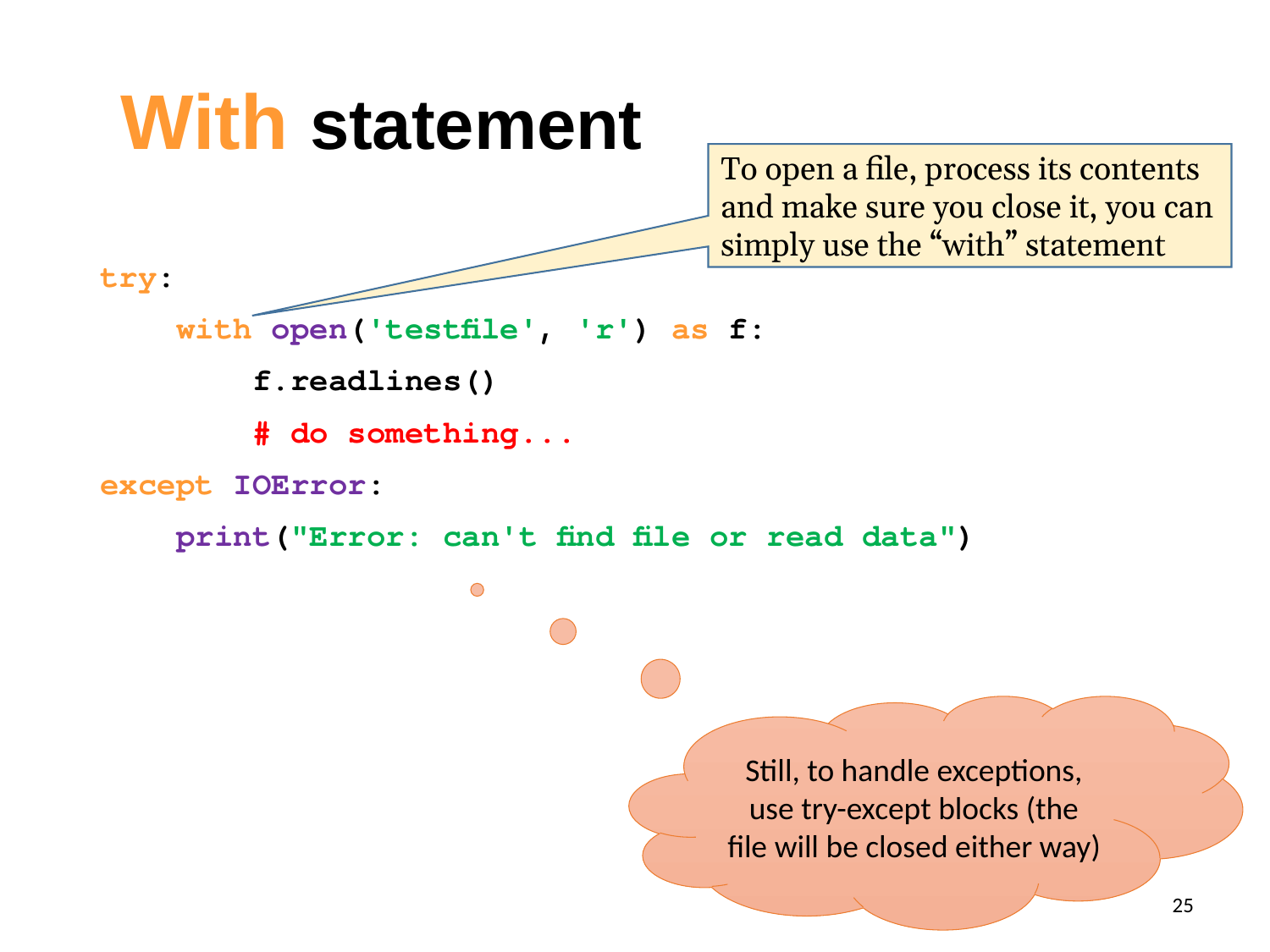

# With statement
To open a file, process its contents and make sure you close it, you can simply use the “with” statement
try:
    with open('testfile', 'r') as f:
        f.readlines()
        # do something...
except IOError:
    print("Error: can't find file or read data")

Still, to handle exceptions, use try-except blocks (the file will be closed either way)
25